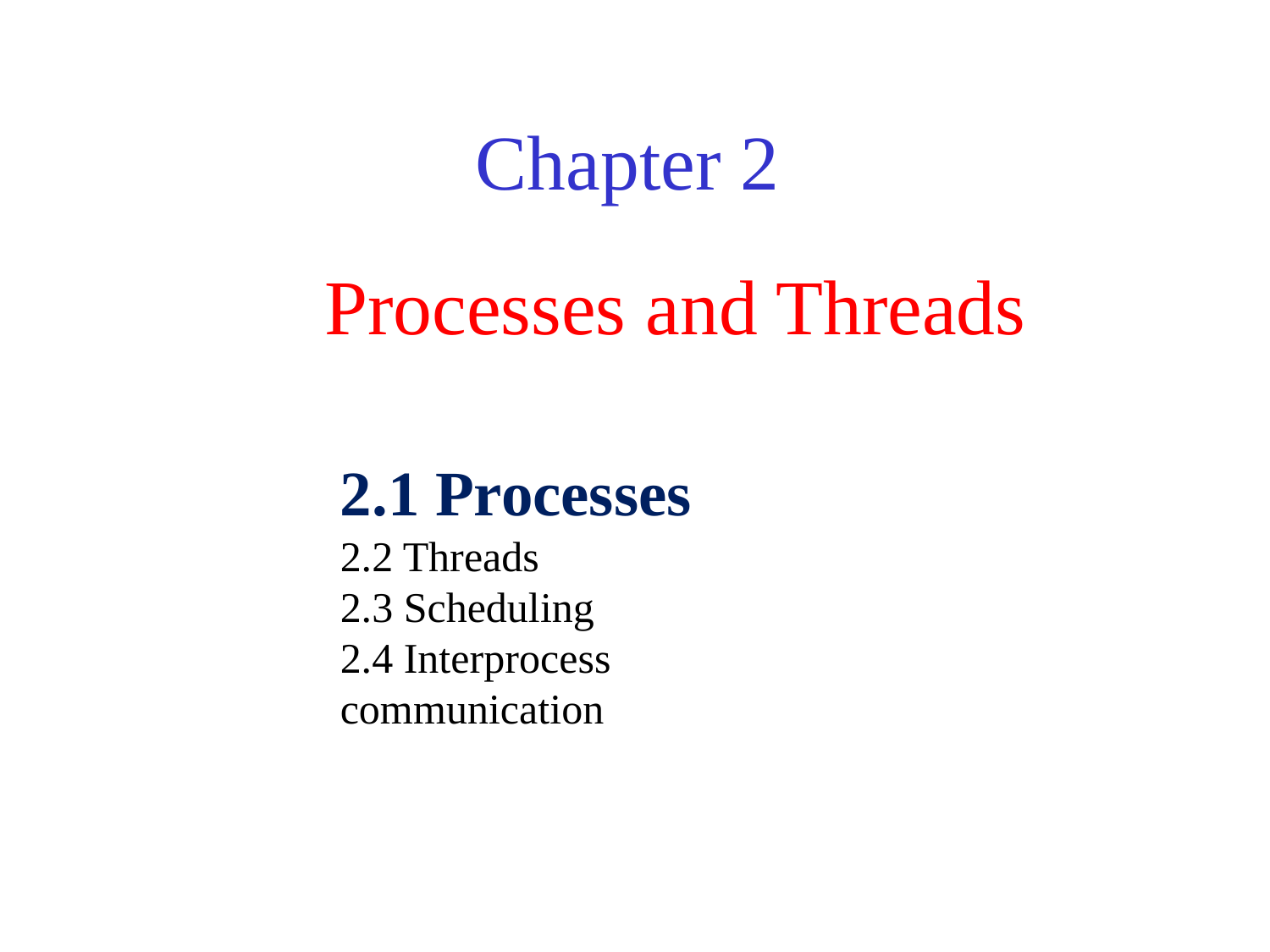

Chapter 2
# Processes and Threads
2.1 Processes
2.2 Threads
2.3 Scheduling
2.4 Interprocess communication